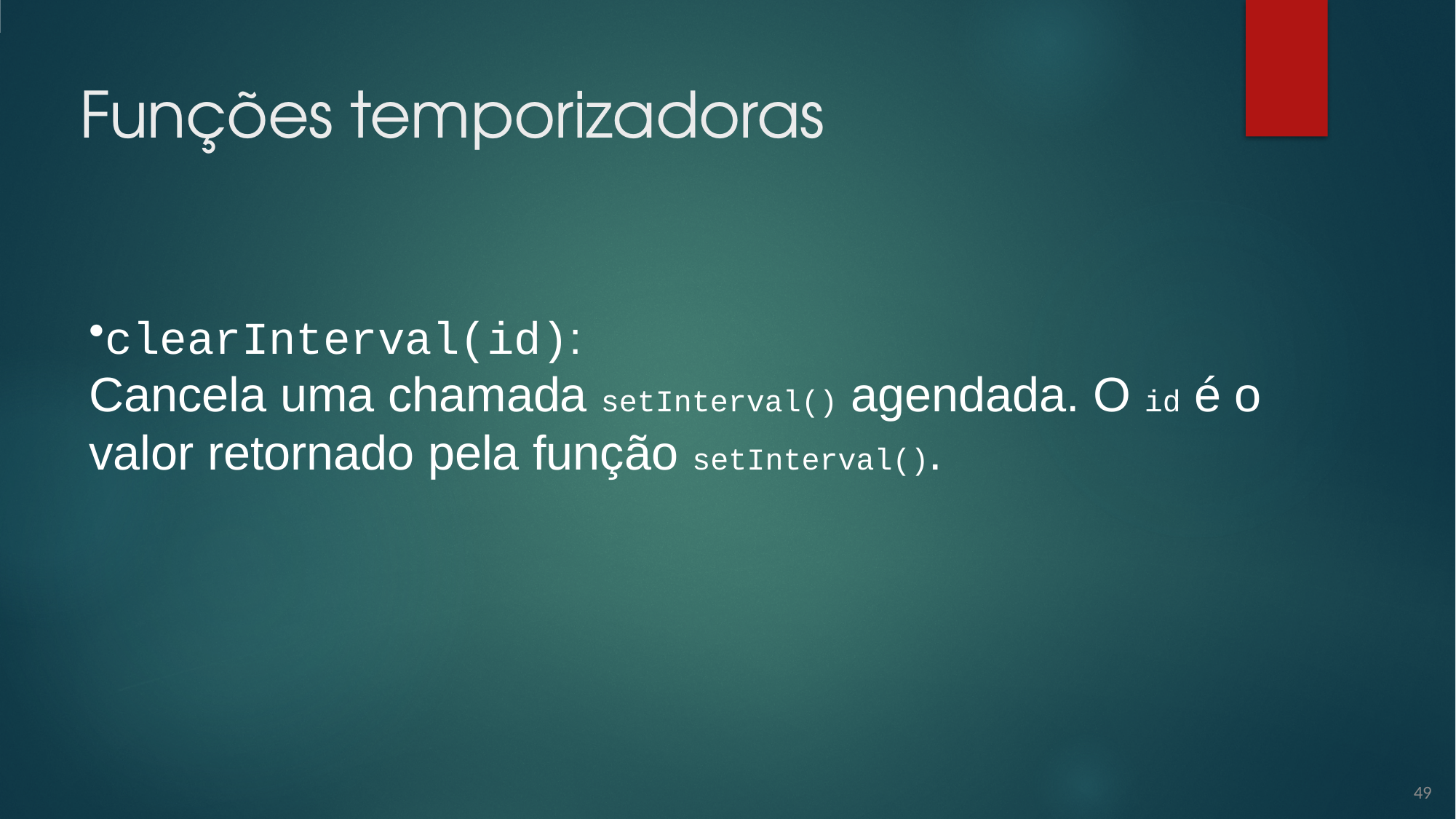

# Funções temporizadoras
clearInterval(id):
Cancela uma chamada setInterval() agendada. O id é o valor retornado pela função setInterval().

49